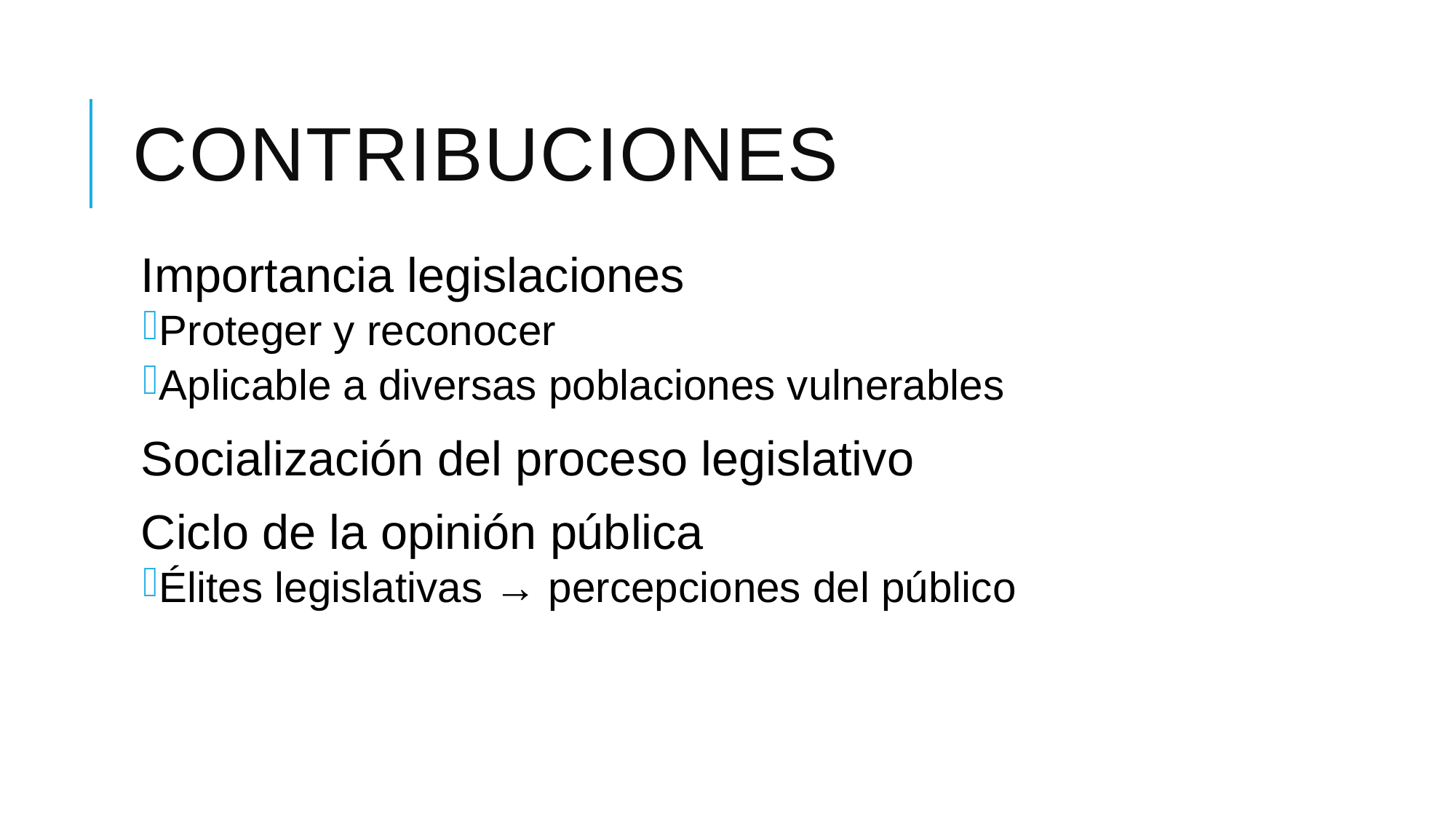

# Contribuciones
Importancia legislaciones
Proteger y reconocer
Aplicable a diversas poblaciones vulnerables
Socialización del proceso legislativo
Ciclo de la opinión pública
Élites legislativas → percepciones del público